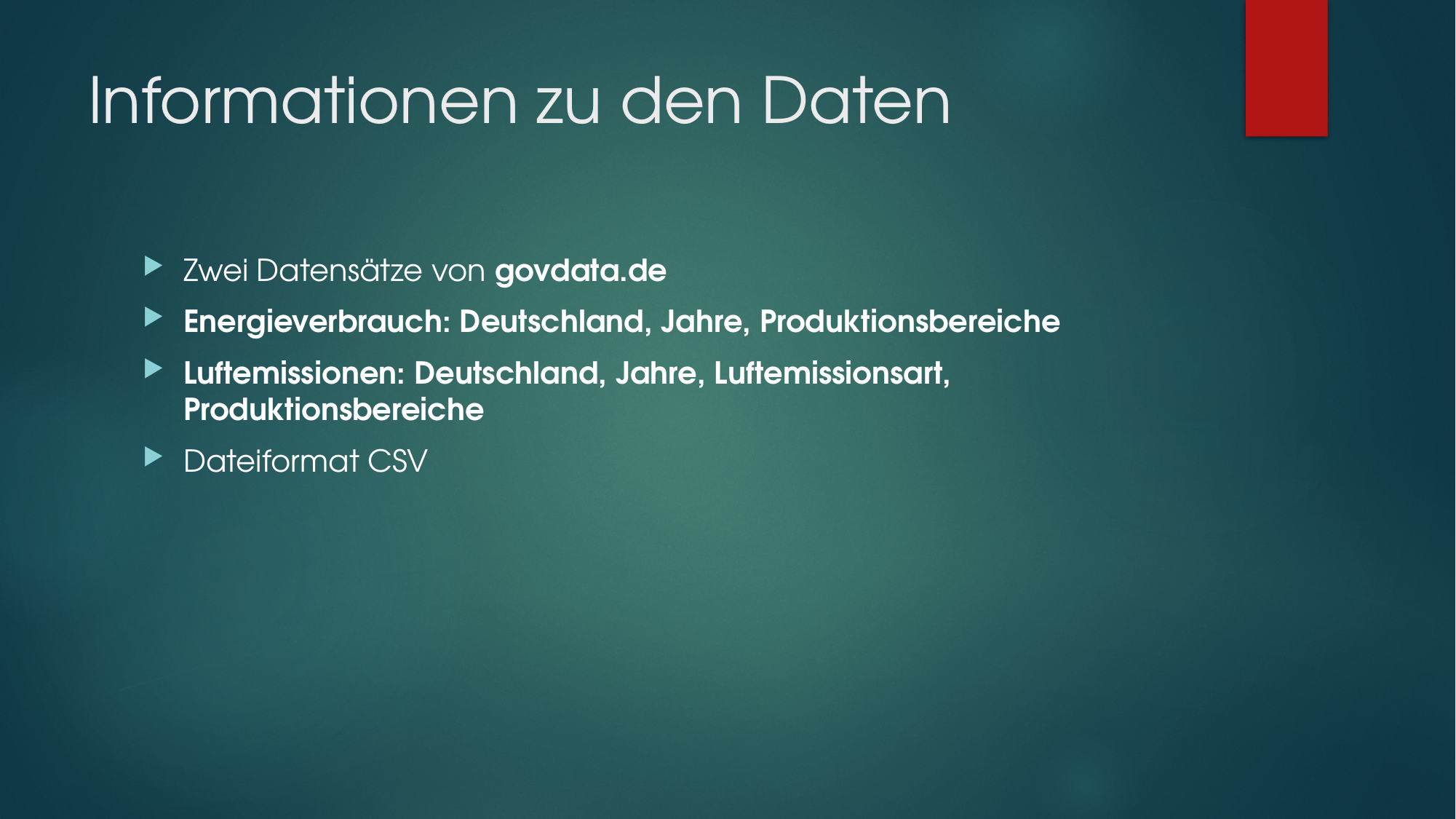

# Informationen zu den Daten
Zwei Datensätze von govdata.de
Energieverbrauch: Deutschland, Jahre, Produktionsbereiche
Luftemissionen: Deutschland, Jahre, Luftemissionsart, Produktionsbereiche
Dateiformat CSV